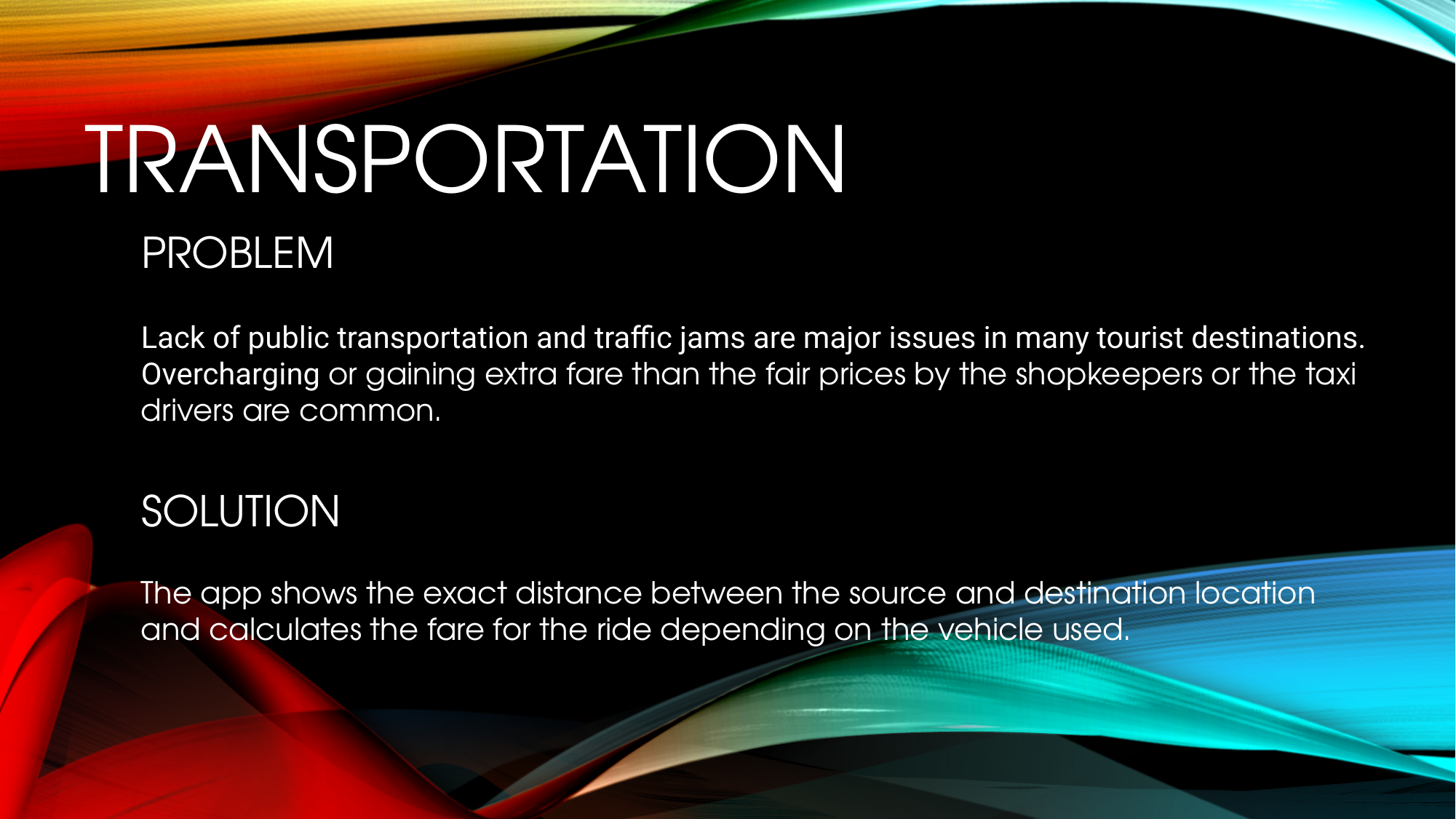

# transportation
Problem
Lack of public transportation and traffic jams are major issues in many tourist destinations. Overcharging or gaining extra fare than the fair prices by the shopkeepers or the taxi drivers are common.

The app shows the exact distance between the source and destination location and calculates the fare for the ride depending on the vehicle used.

Solution